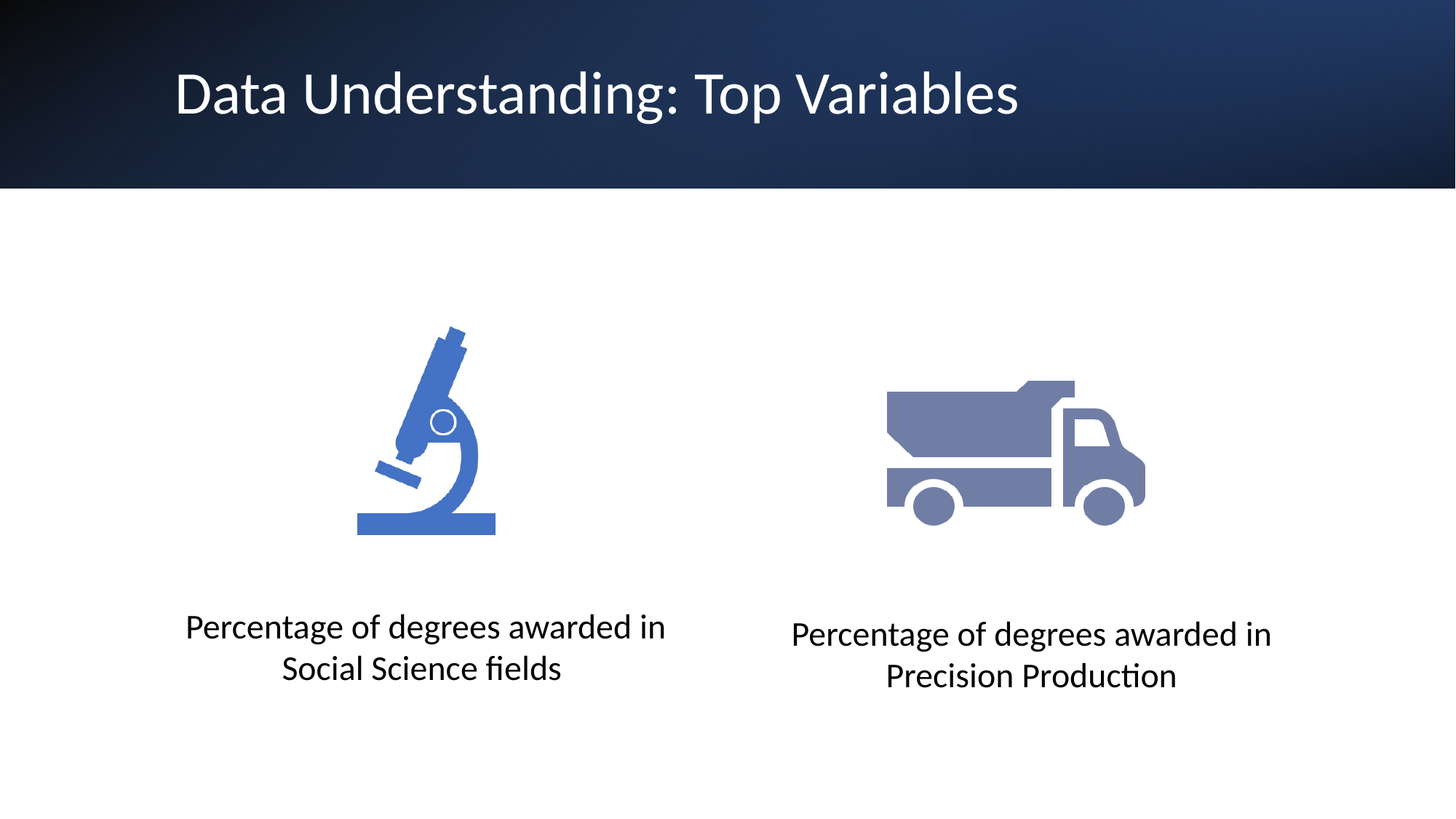

# Data Understanding: Top Variables
Percentage of degrees awarded in Social Science fields
Percentage of degrees awarded in Precision Production